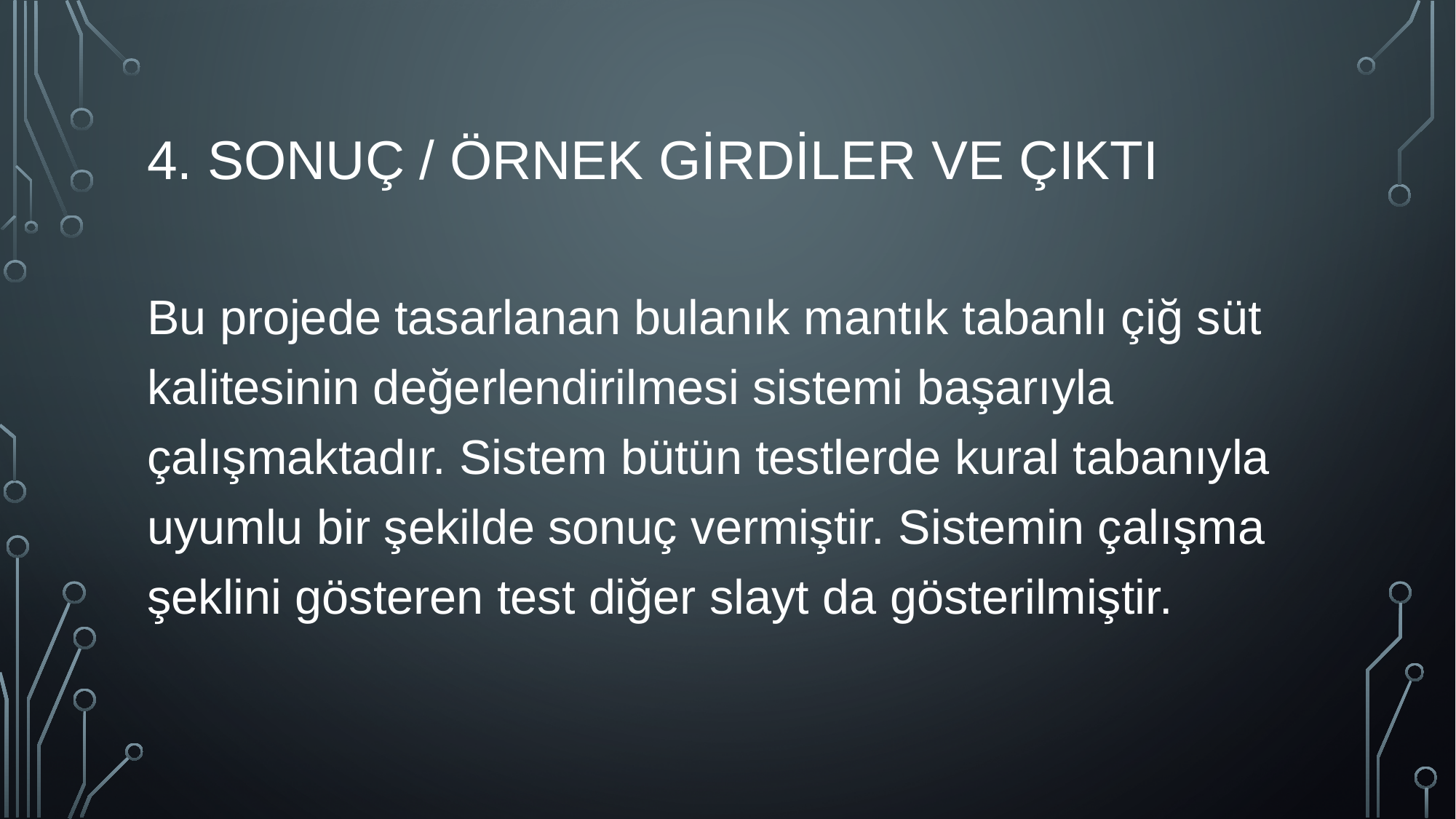

# 4. SONUÇ / örnek girdiler VE çıktı
Bu projede tasarlanan bulanık mantık tabanlı çiğ süt kalitesinin değerlendirilmesi sistemi başarıyla çalışmaktadır. Sistem bütün testlerde kural tabanıyla uyumlu bir şekilde sonuç vermiştir. Sistemin çalışma şeklini gösteren test diğer slayt da gösterilmiştir.